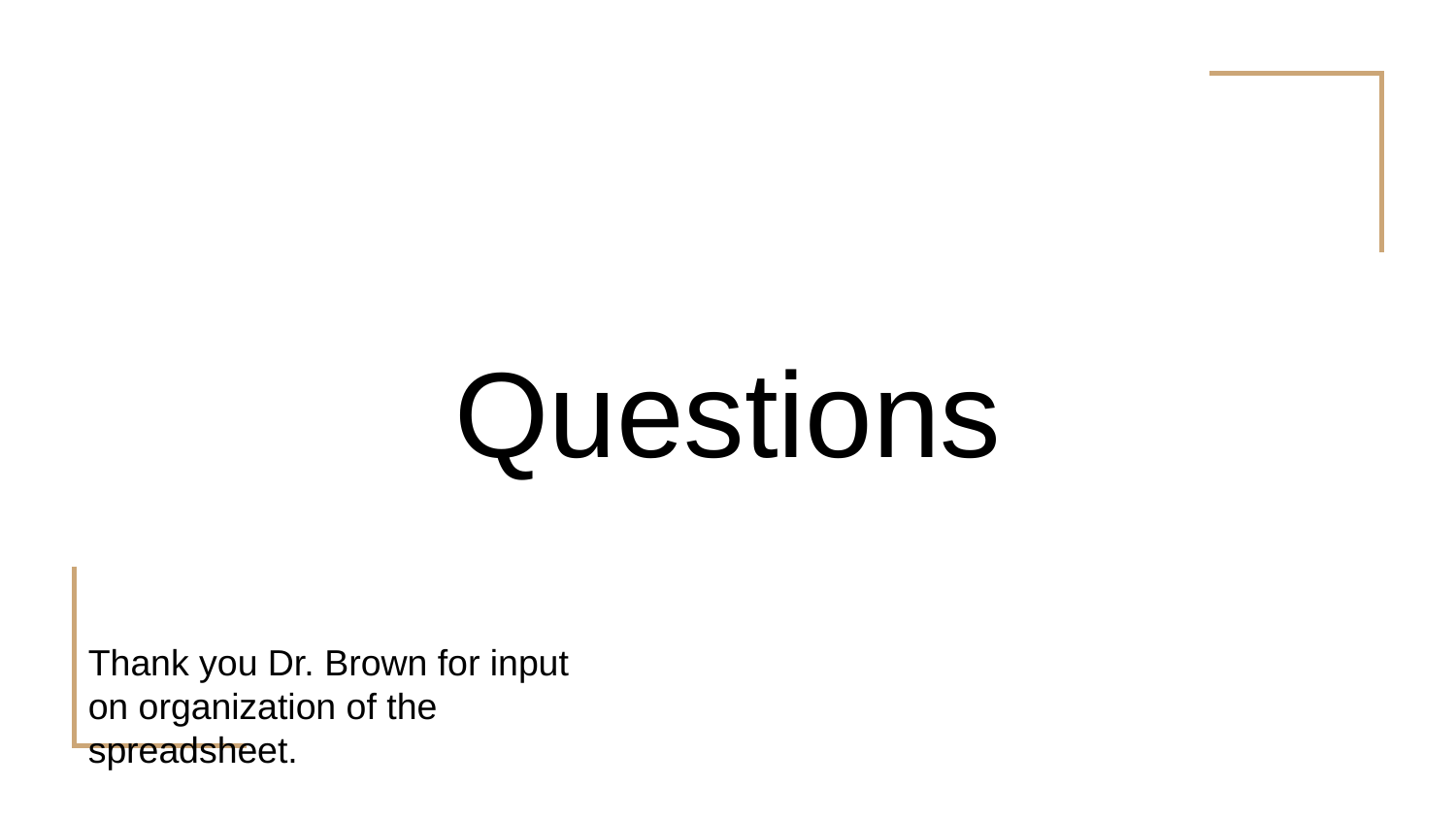

# Questions
Thank you Dr. Brown for input on organization of the spreadsheet.